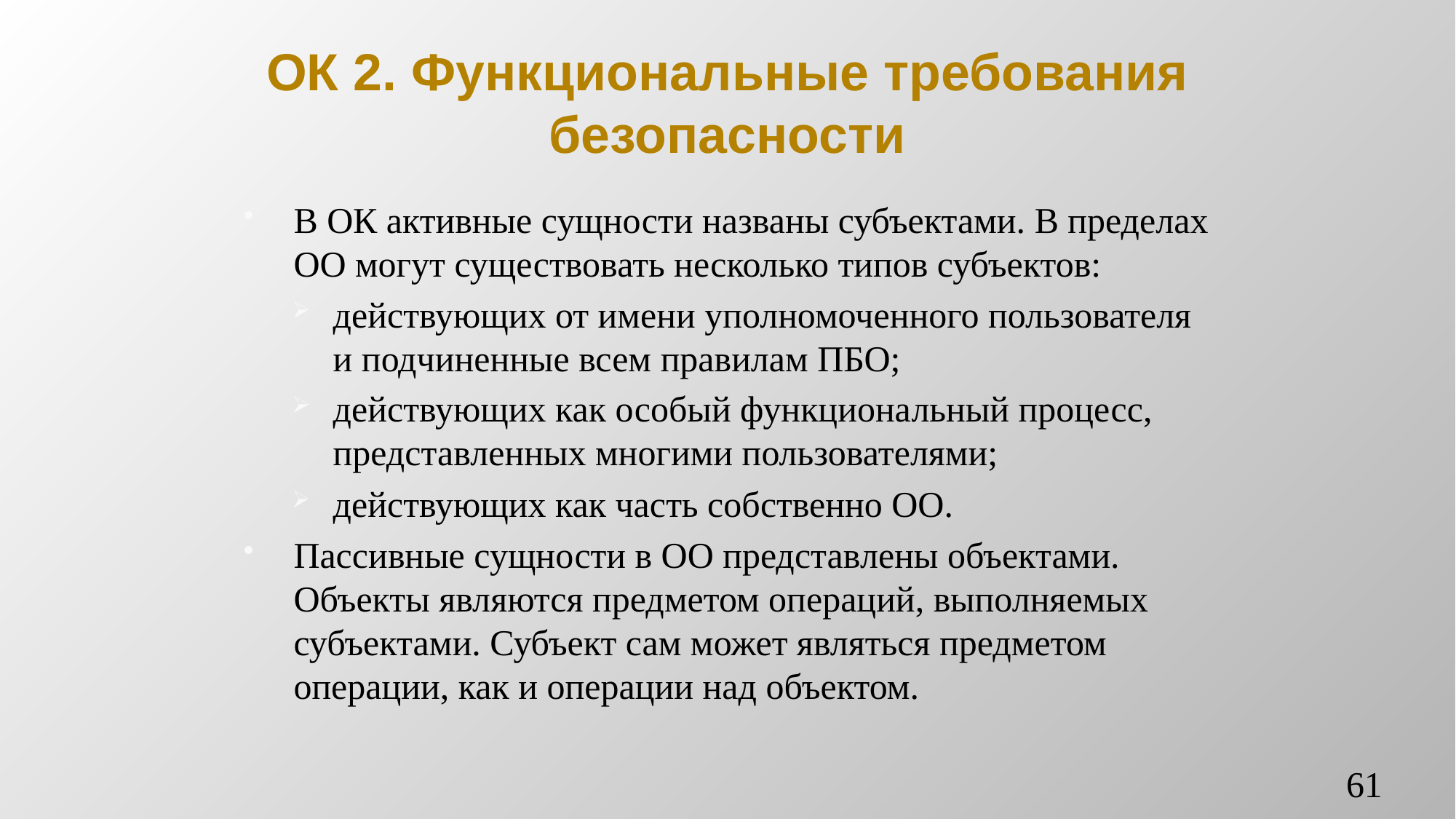

# ОК 2. Функциональные требования безопасности
В ОК активные сущности названы субъектами. В пределах ОО могут существовать несколько типов субъектов:
действующих от имени уполномоченного пользователя и подчиненные всем правилам ПБО;
действующих как особый функциональный процесс, представленных многими пользователями;
действующих как часть собственно ОО.
Пассивные сущности в ОО представлены объектами. Объекты являются предметом операций, выполняемых субъектами. Субъект сам может являться предметом операции, как и операции над объектом.
61